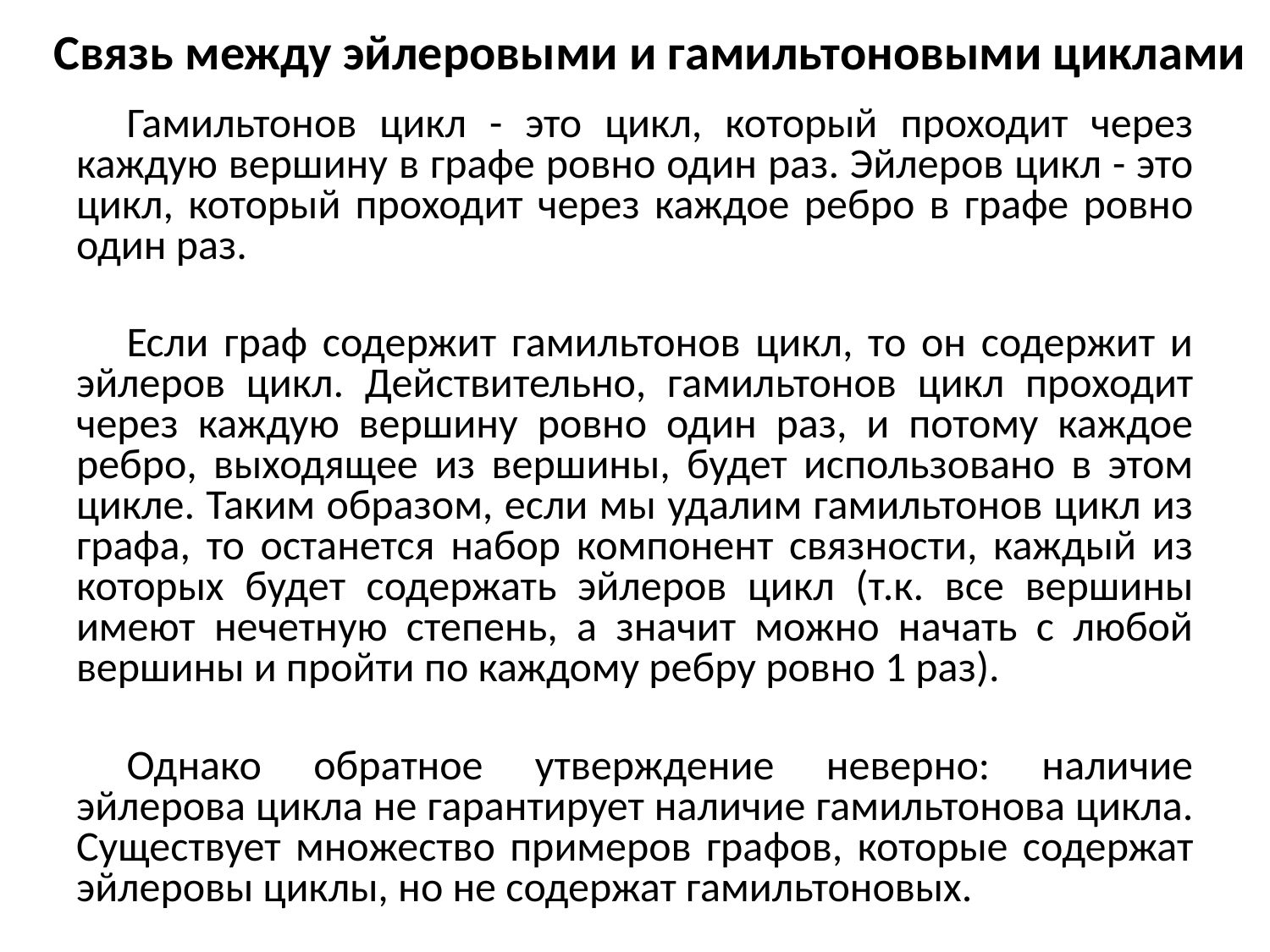

# Связь между эйлеровыми и гамильтоновыми циклами
Гамильтонов цикл - это цикл, который проходит через каждую вершину в графе ровно один раз. Эйлеров цикл - это цикл, который проходит через каждое ребро в графе ровно один раз.

Если граф содержит гамильтонов цикл, то он содержит и эйлеров цикл. Действительно, гамильтонов цикл проходит через каждую вершину ровно один раз, и потому каждое ребро, выходящее из вершины, будет использовано в этом цикле. Таким образом, если мы удалим гамильтонов цикл из графа, то останется набор компонент связности, каждый из которых будет содержать эйлеров цикл (т.к. все вершины имеют нечетную степень, а значит можно начать с любой вершины и пройти по каждому ребру ровно 1 раз).

Однако обратное утверждение неверно: наличие эйлерова цикла не гарантирует наличие гамильтонова цикла. Существует множество примеров графов, которые содержат эйлеровы циклы, но не содержат гамильтоновых.